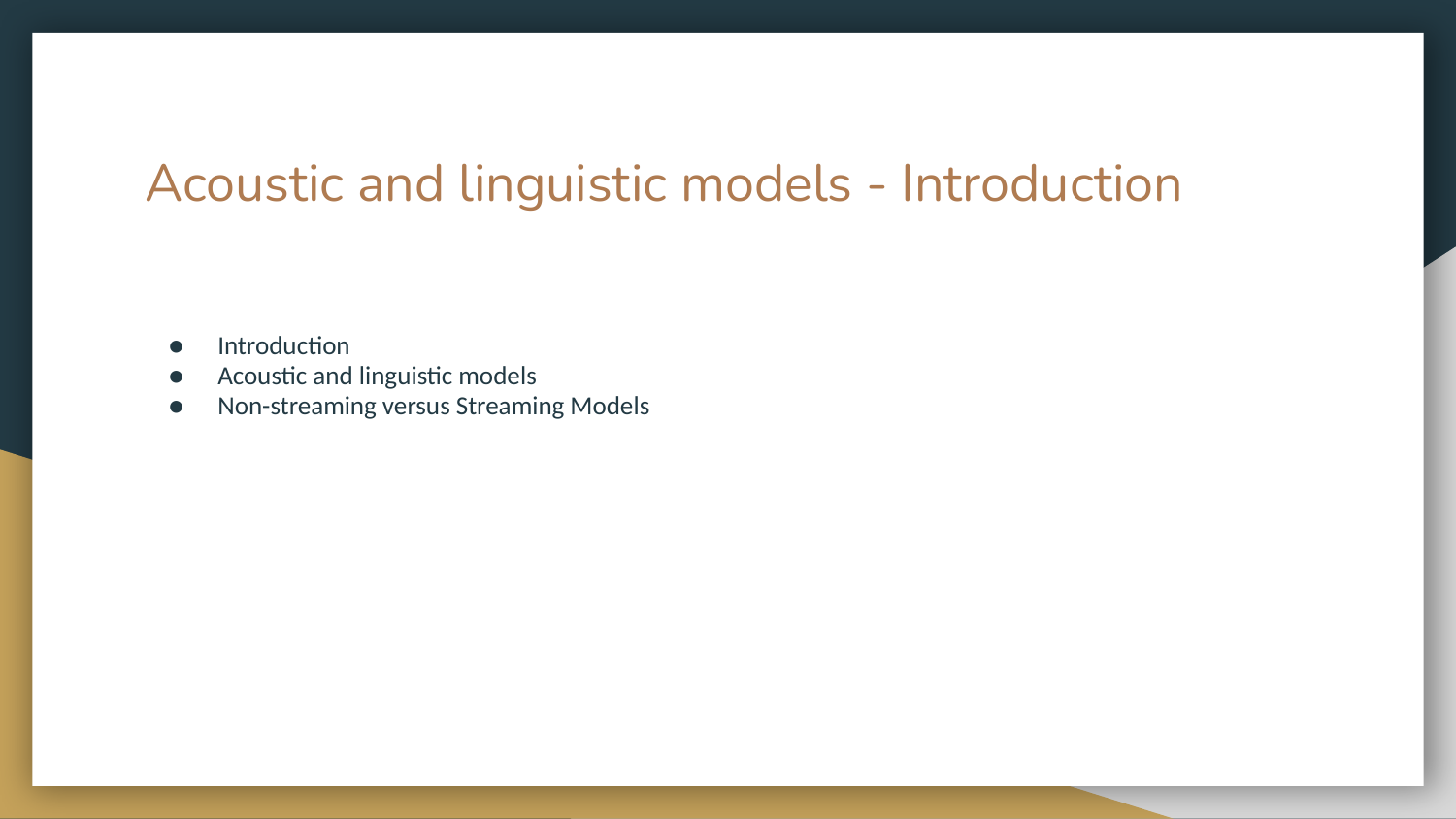

# Acoustic and linguistic models - Introduction
Introduction
Acoustic and linguistic models
Non-streaming versus Streaming Models